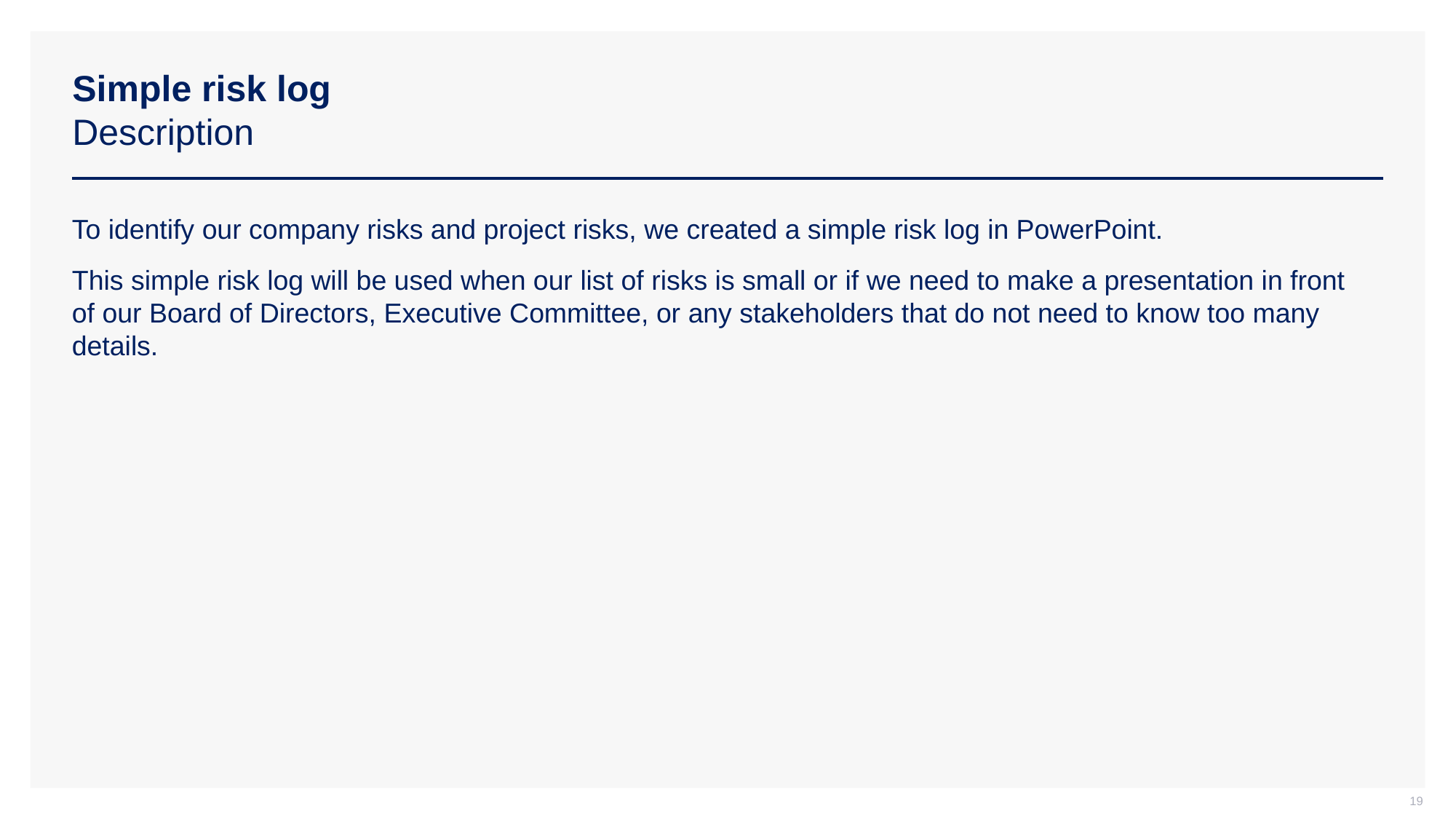

# Simple risk log Description
To identify our company risks and project risks, we created a simple risk log in PowerPoint.
This simple risk log will be used when our list of risks is small or if we need to make a presentation in front of our Board of Directors, Executive Committee, or any stakeholders that do not need to know too many details.

19